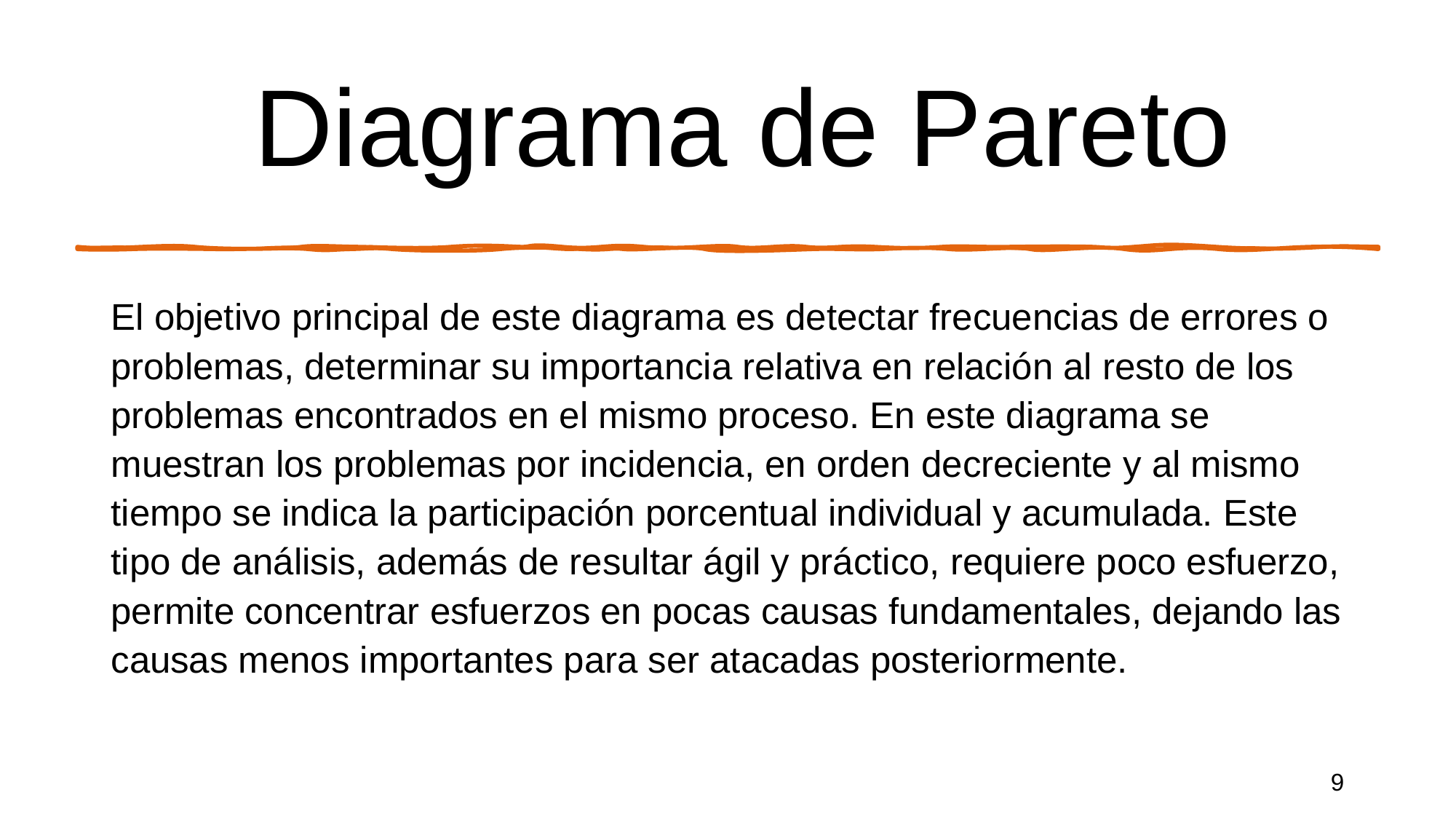

# Diagrama de Pareto
El objetivo principal de este diagrama es detectar frecuencias de errores o problemas, determinar su importancia relativa en relación al resto de los problemas encontrados en el mismo proceso. En este diagrama se muestran los problemas por incidencia, en orden decreciente y al mismo tiempo se indica la participación porcentual individual y acumulada. Este tipo de análisis, además de resultar ágil y práctico, requiere poco esfuerzo, permite concentrar esfuerzos en pocas causas fundamentales, dejando las causas menos importantes para ser atacadas posteriormente.
9